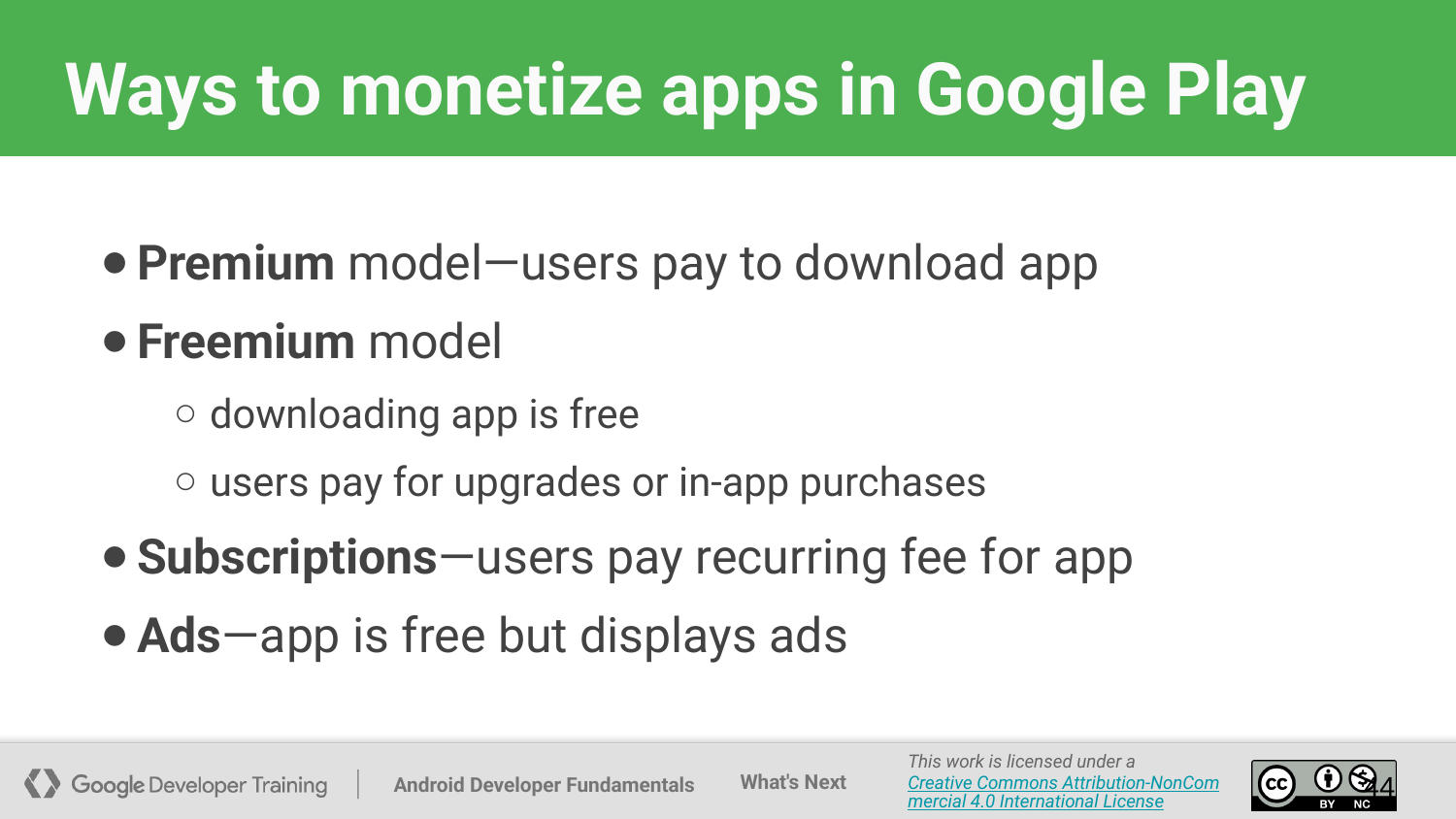

# Ways to monetize apps in Google Play
Premium model—users pay to download app
Freemium model
downloading app is free
users pay for upgrades or in-app purchases
Subscriptions—users pay recurring fee for app
Ads—app is free but displays ads
44